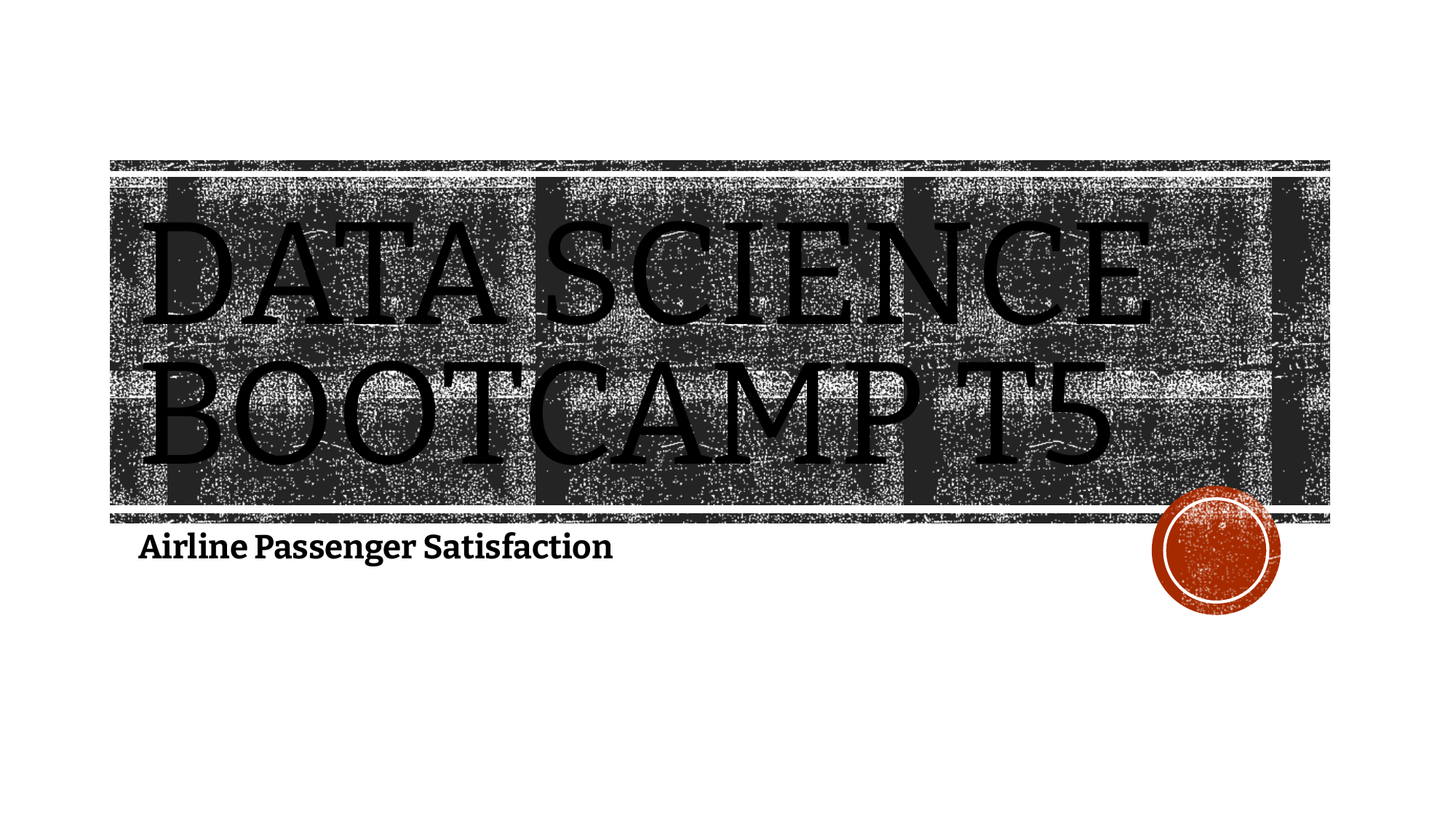

# Data science bootcamp t5
Airline Passenger Satisfaction